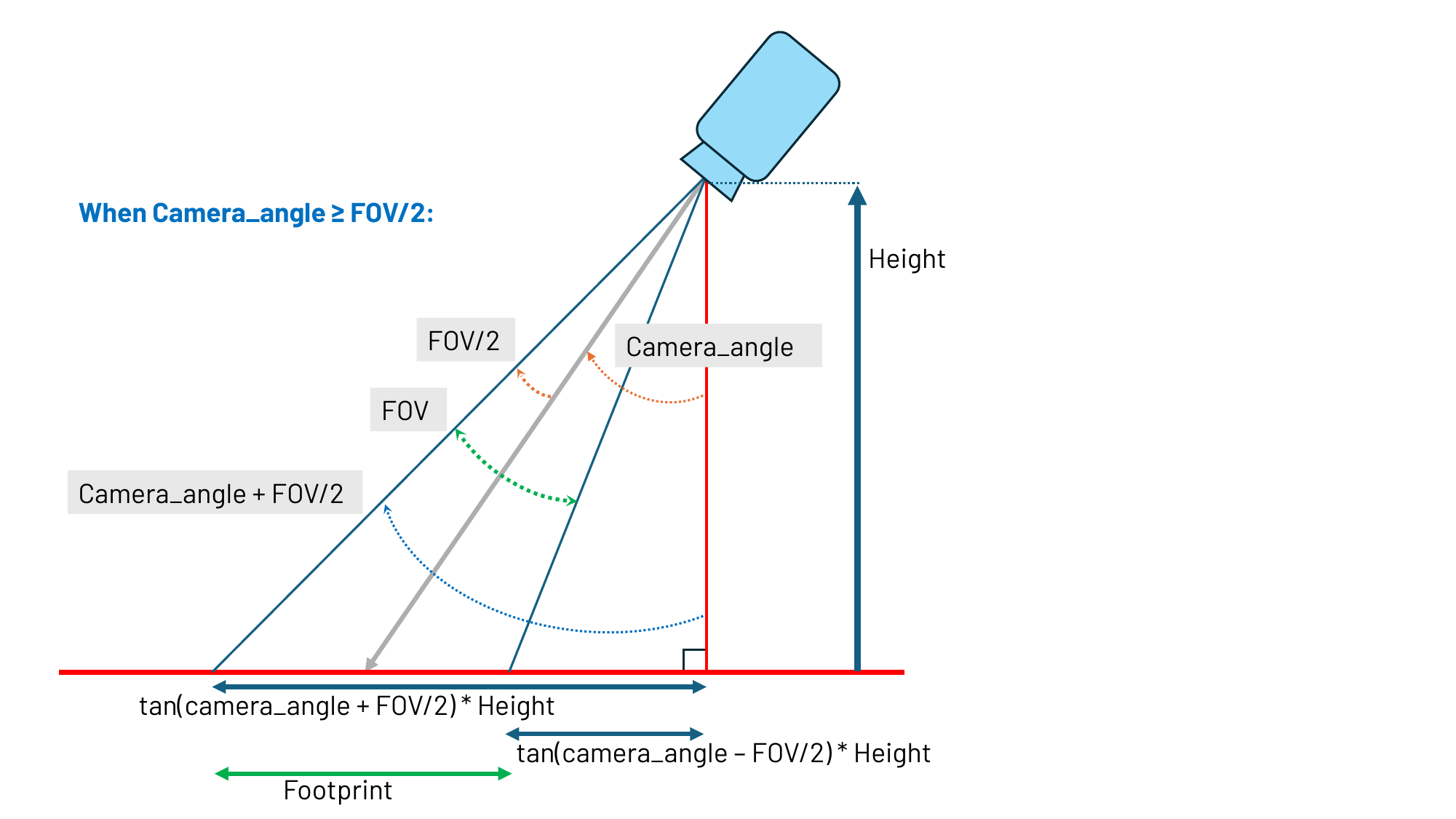

When Camera_angle ≥ FOV/2:

Height

FOV/2
Camera_angle

FOV
Camera_angle + FOV/2

tan(camera_angle + FOV/2) * Height
tan(camera_angle – FOV/2) * Height
Footprint